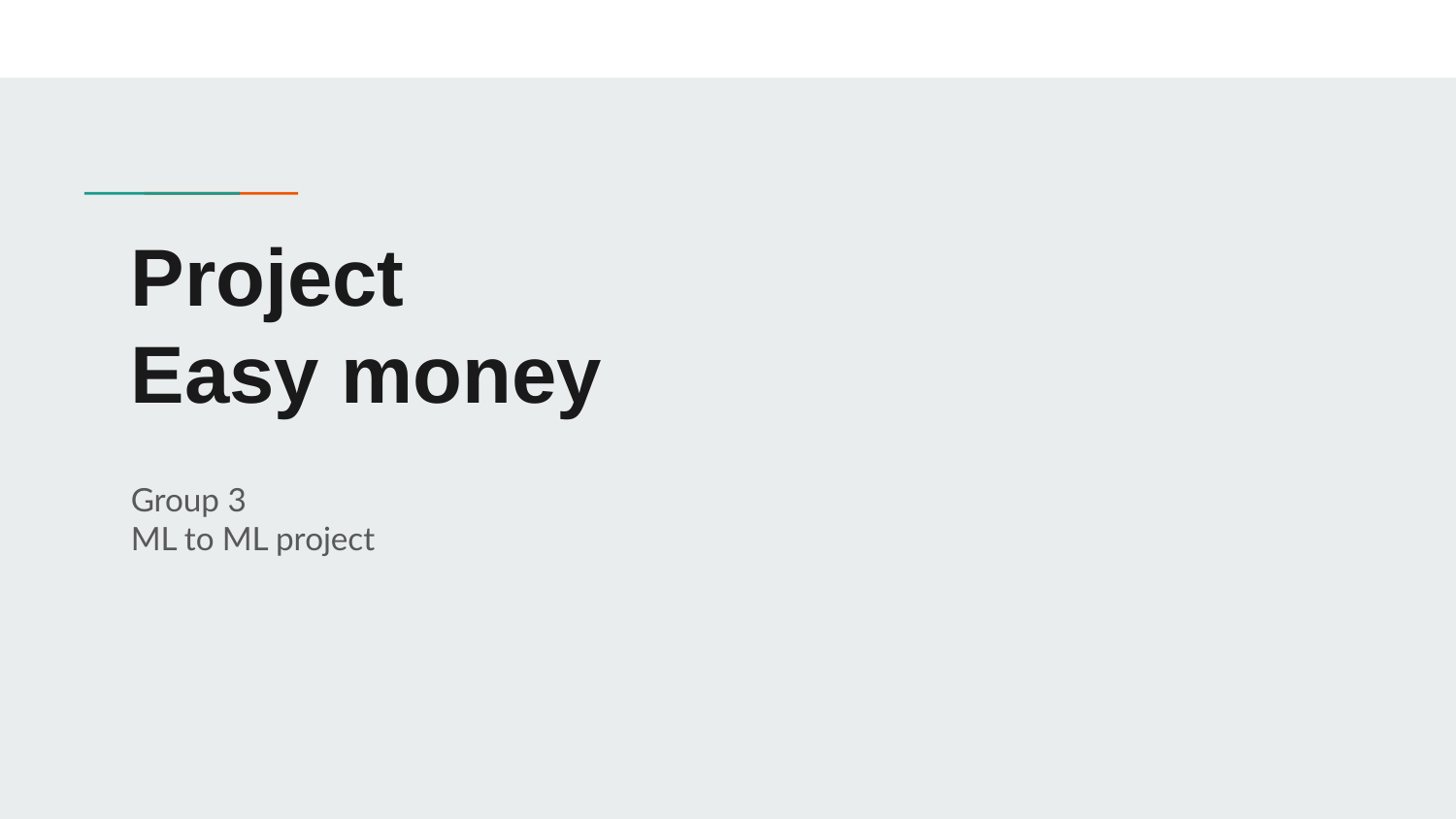

# Project
Easy money
Group 3
ML to ML project